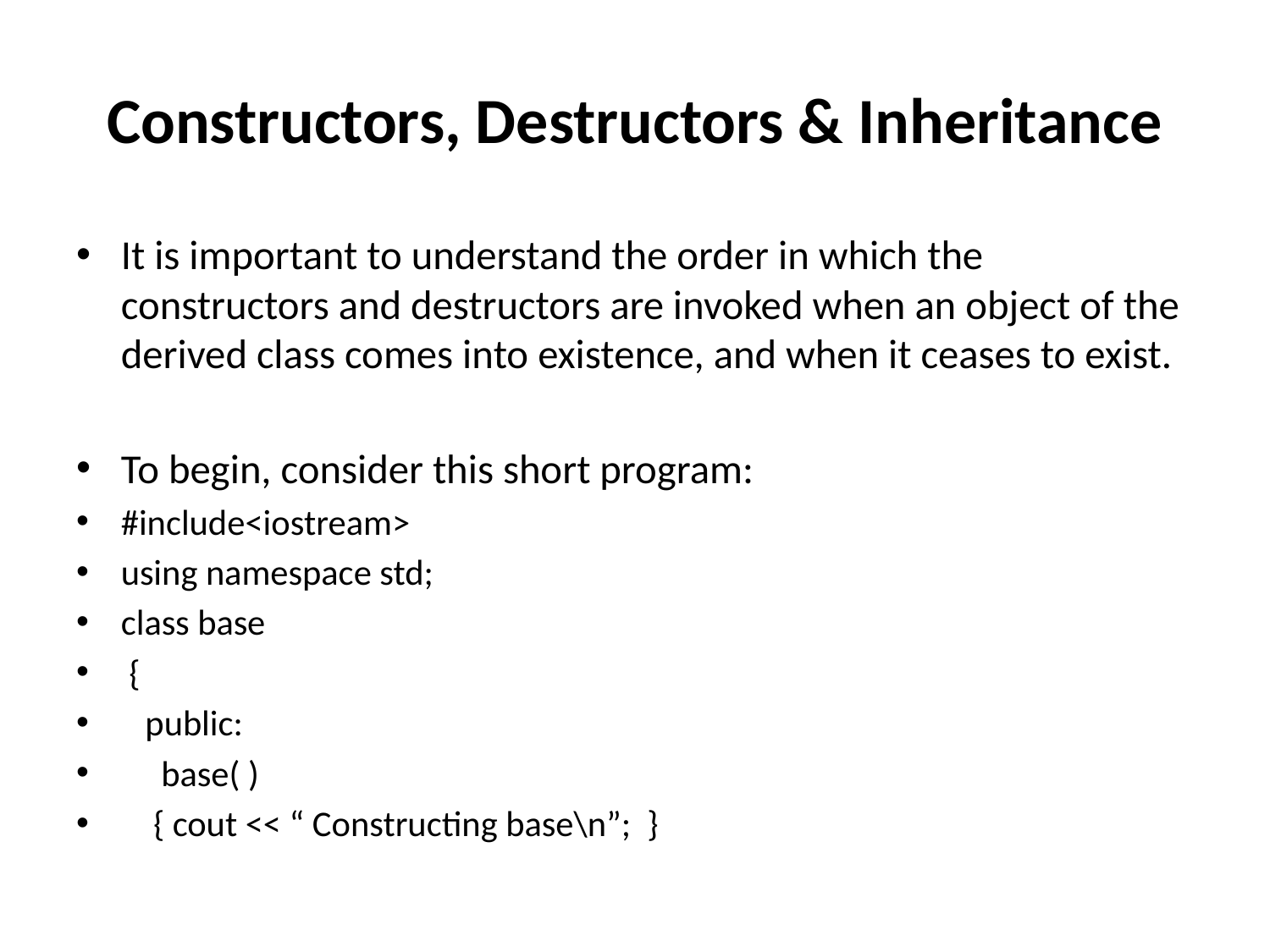

# Constructors, Destructors & Inheritance
It is important to understand the order in which the constructors and destructors are invoked when an object of the derived class comes into existence, and when it ceases to exist.

To begin, consider this short program:
#include<iostream>
using namespace std;
class base
 {
   public:
     base( )
    { cout << “ Constructing base\n”;  }